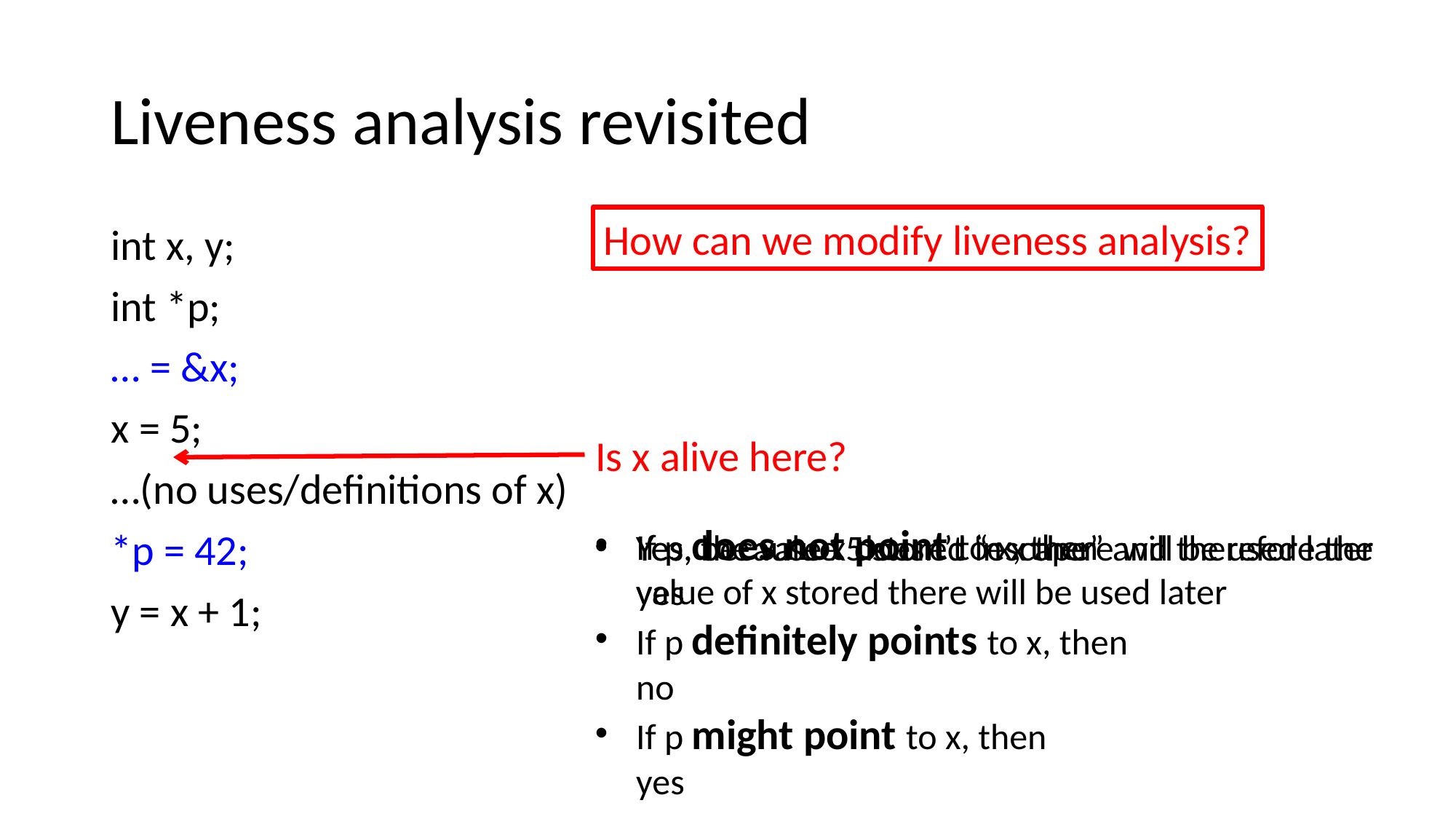

# Liveness analysis revisited
How can we modify liveness analysis?
int x, y;
int *p;
… = &x;
x = 5;
…(no uses/definitions of x)
*p = 42;
y = x + 1;
Is x alive here?
If p does not point to x, then
     yes
If p definitely points to x, then
     no
If p might point to x, then
     yes
Yes, because x doesn’t “escape” and therefore the value of x stored there will be used later
Yes, the value 5 stored in x there will be used later